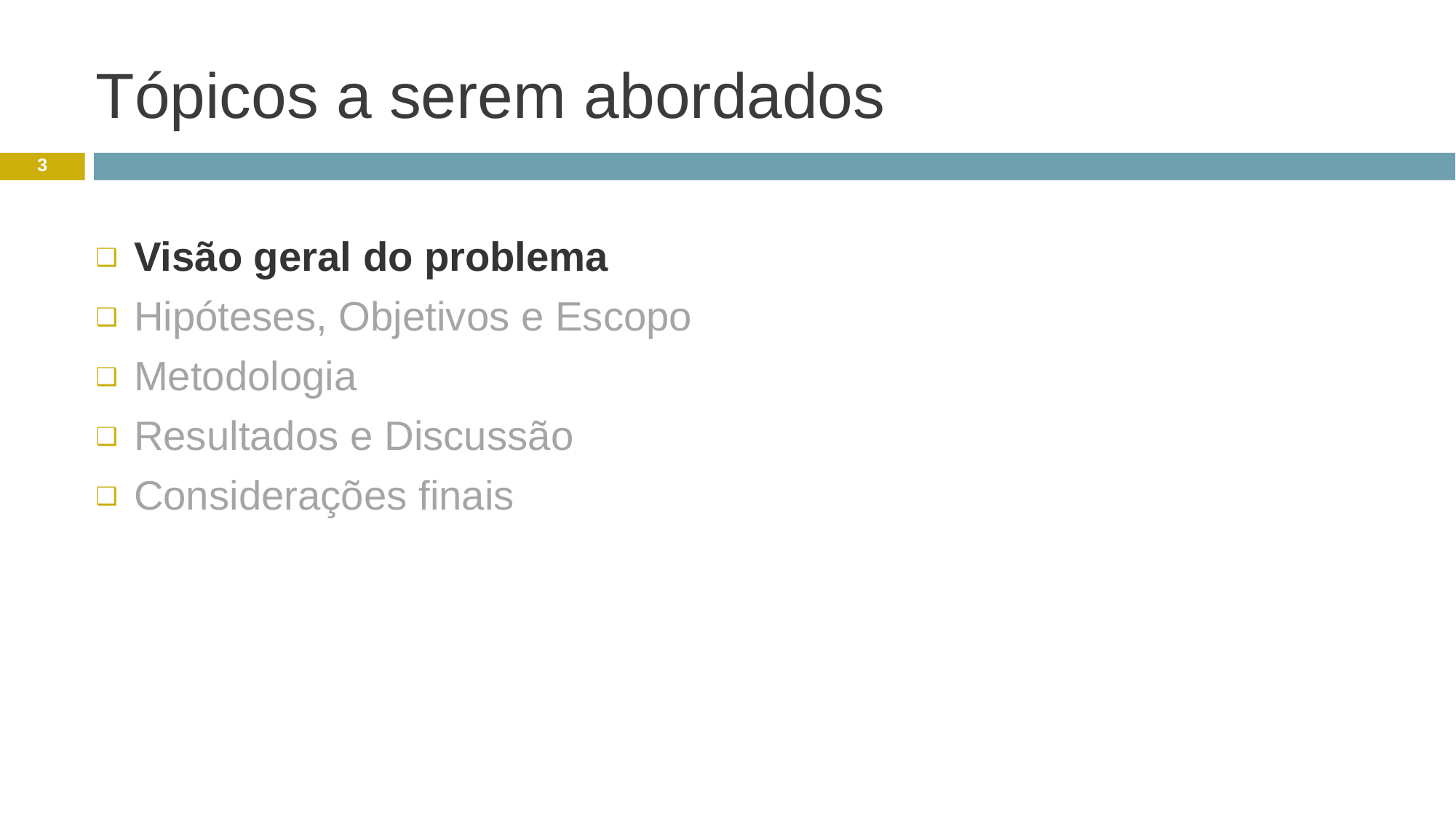

# Tópicos a serem abordados
3
Visão geral do problema
Hipóteses, Objetivos e Escopo
Metodologia
Resultados e Discussão
Considerações finais